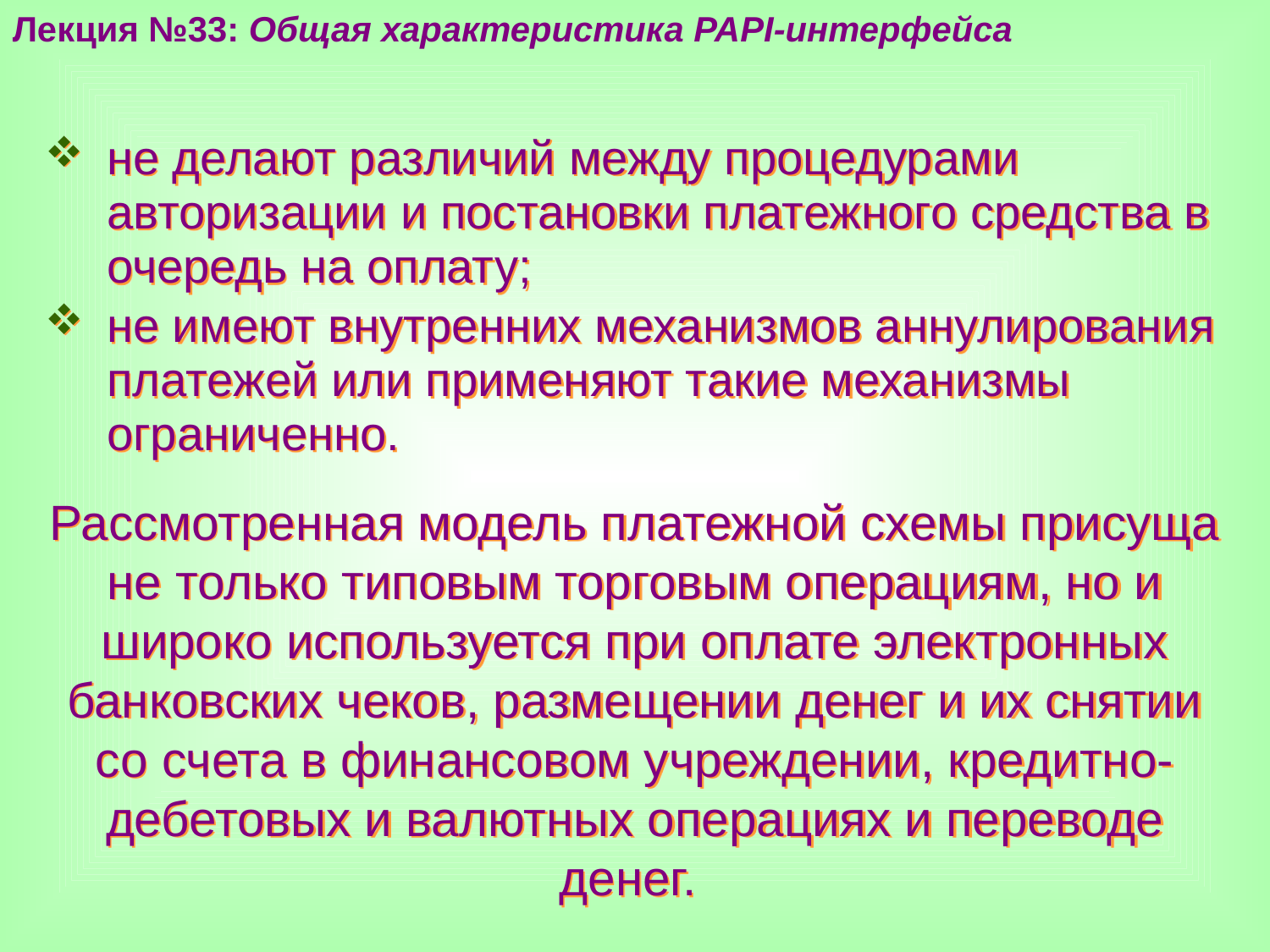

Лекция №33: Общая характеристика PAPI-интерфейса
не делают различий между процедурами авторизации и постановки платежного средства в очередь на оплату;
не имеют внутренних механизмов аннулирования платежей или применяют такие механизмы ограниченно.
Рассмотренная модель платежной схемы присуща не только типовым торговым операциям, но и широко используется при оплате электронных банковских чеков, размещении денег и их снятии со счета в финансовом учреждении, кредитно-дебетовых и валютных операциях и переводе денег.